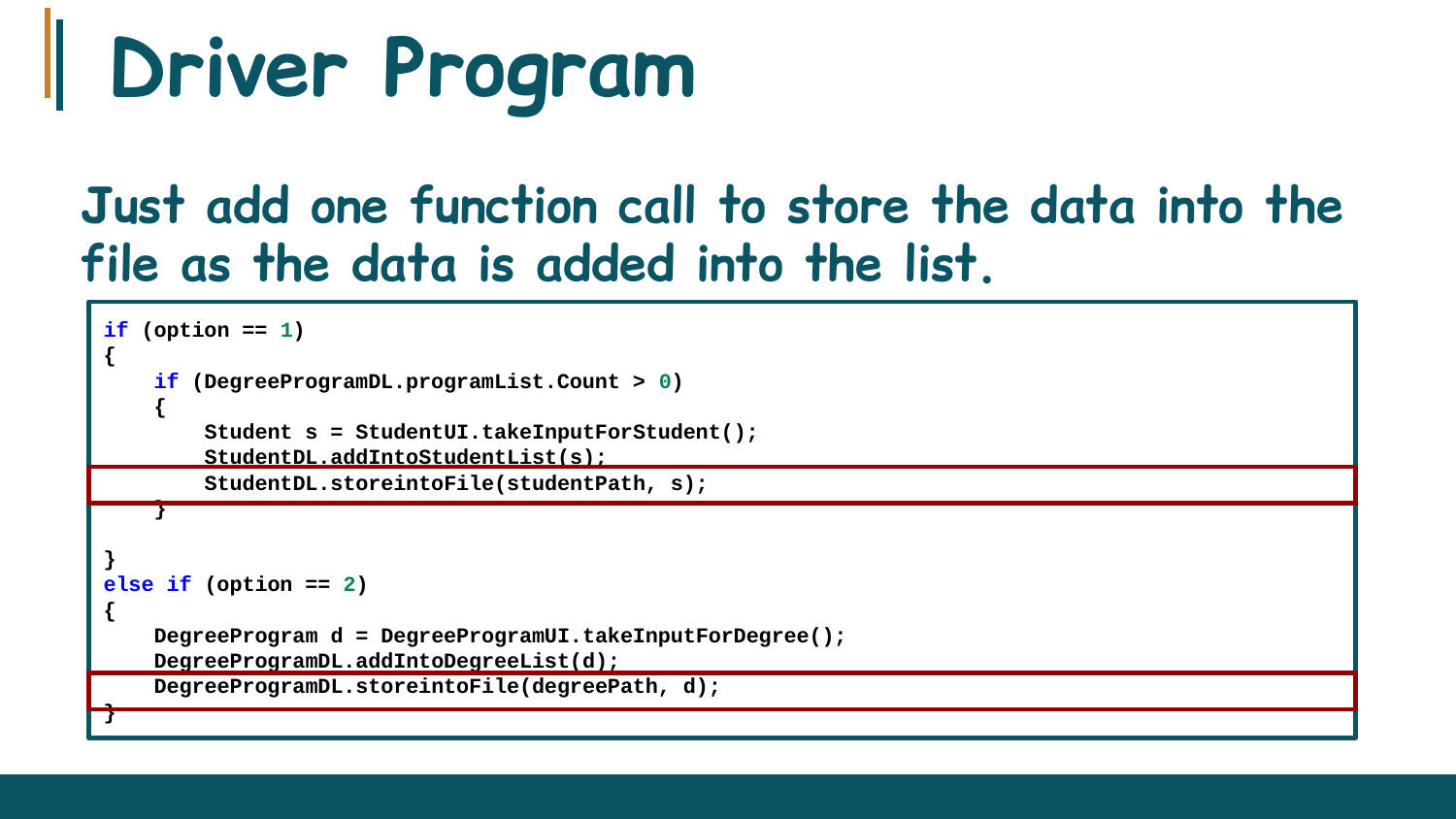

# Driver Program
Just add one function call to store the data into the file as the data is added into the list.
if (option == 1)
{
    if (DegreeProgramDL.programList.Count > 0)
    {
        Student s = StudentUI.takeInputForStudent();
        StudentDL.addIntoStudentList(s);
        StudentDL.storeintoFile(studentPath, s);
    }

}
else if (option == 2)
{
    DegreeProgram d = DegreeProgramUI.takeInputForDegree();
    DegreeProgramDL.addIntoDegreeList(d);
    DegreeProgramDL.storeintoFile(degreePath, d);
}